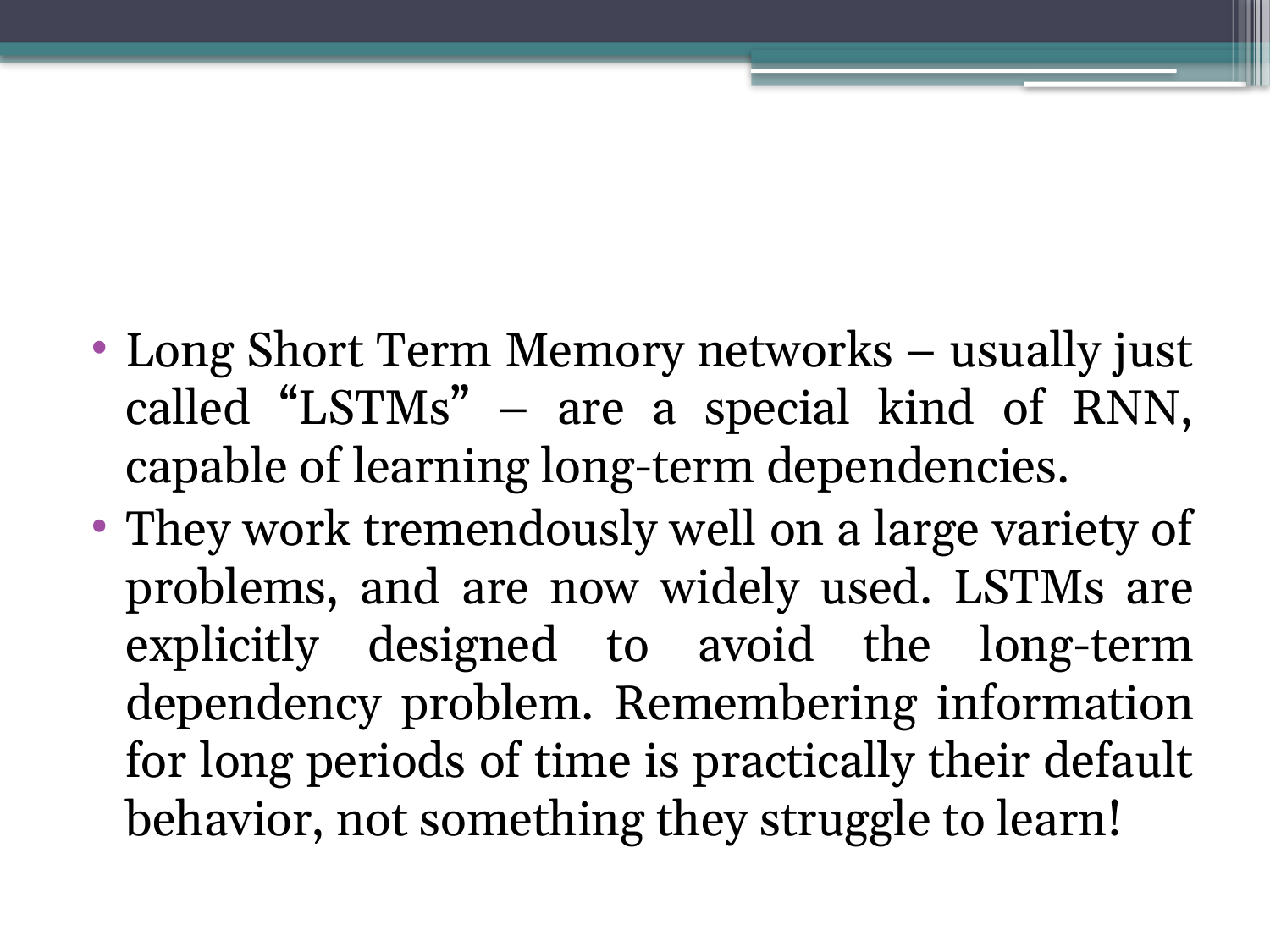

#
Long Short Term Memory networks – usually just called “LSTMs” – are a special kind of RNN, capable of learning long-term dependencies.
They work tremendously well on a large variety of problems, and are now widely used. LSTMs are explicitly designed to avoid the long-term dependency problem. Remembering information for long periods of time is practically their default behavior, not something they struggle to learn!